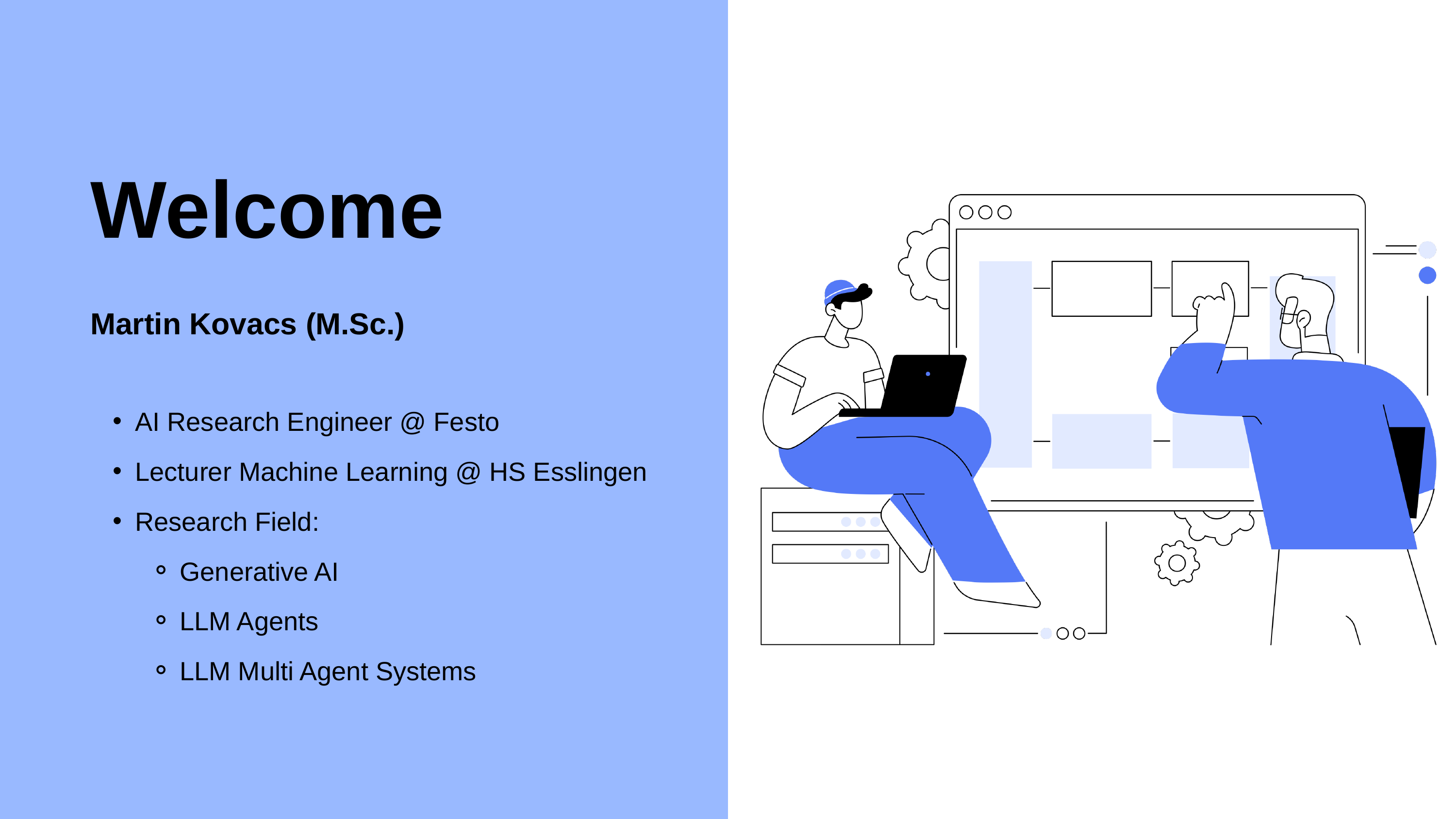

Welcome

Martin Kovacs (M.Sc.)

AI Research Engineer @ Festo
Lecturer Machine Learning @ HS Esslingen
Research Field:
Generative AI
LLM Agents
LLM Multi Agent Systems